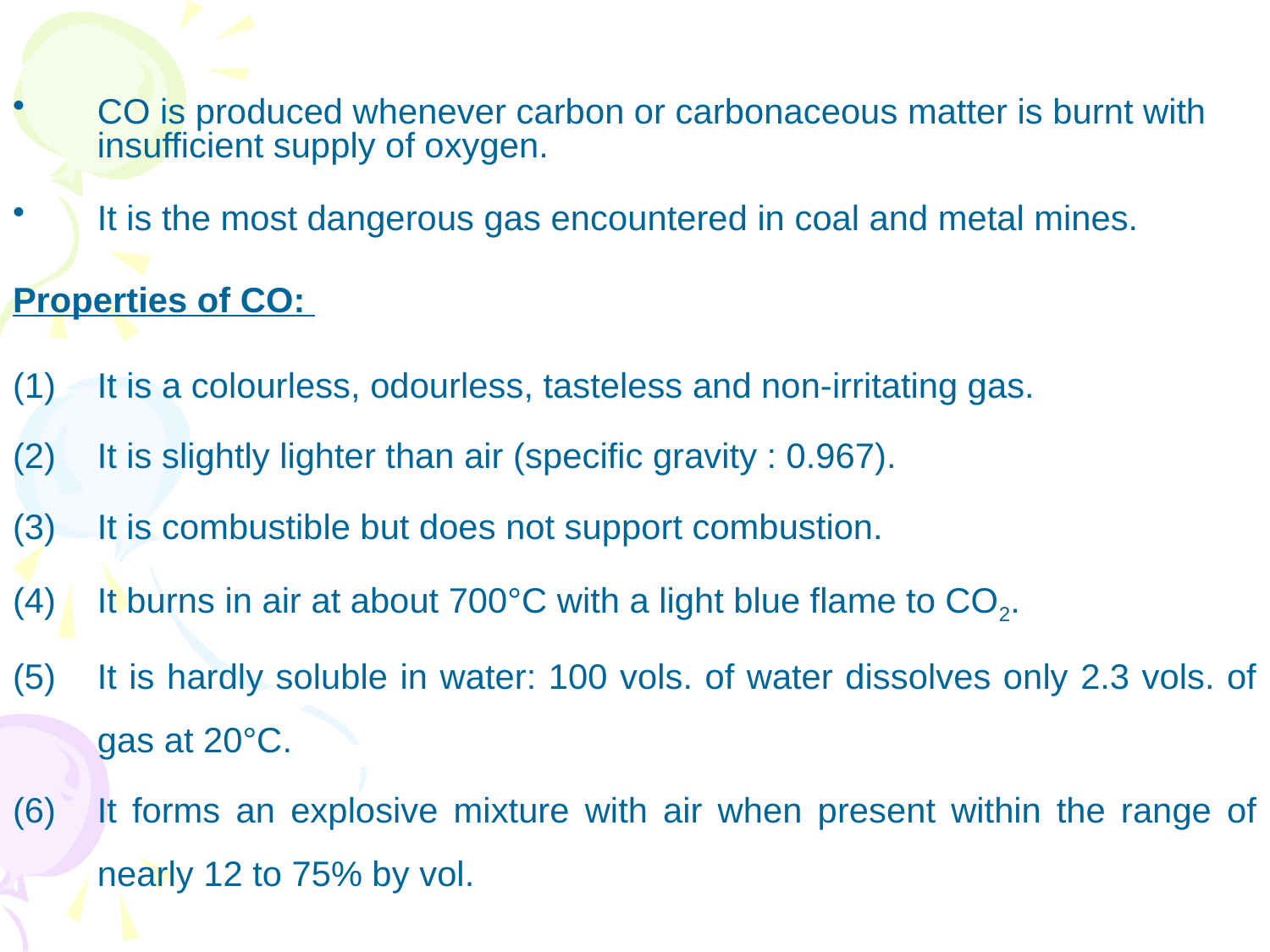

CO is produced whenever carbon or carbonaceous matter is burnt with insufficient supply of oxygen.

It is the most dangerous gas encountered in coal and metal mines.

Properties of CO:

It is a colourless, odourless, tasteless and non-irritating gas.
It is slightly lighter than air (specific gravity : 0.967).
It is combustible but does not support combustion.
It burns in air at about 700°C with a light blue flame to CO2.
It is hardly soluble in water: 100 vols. of water dissolves only 2.3 vols. of gas at 20°C.
It forms an explosive mixture with air when present within the range of nearly 12 to 75% by vol.